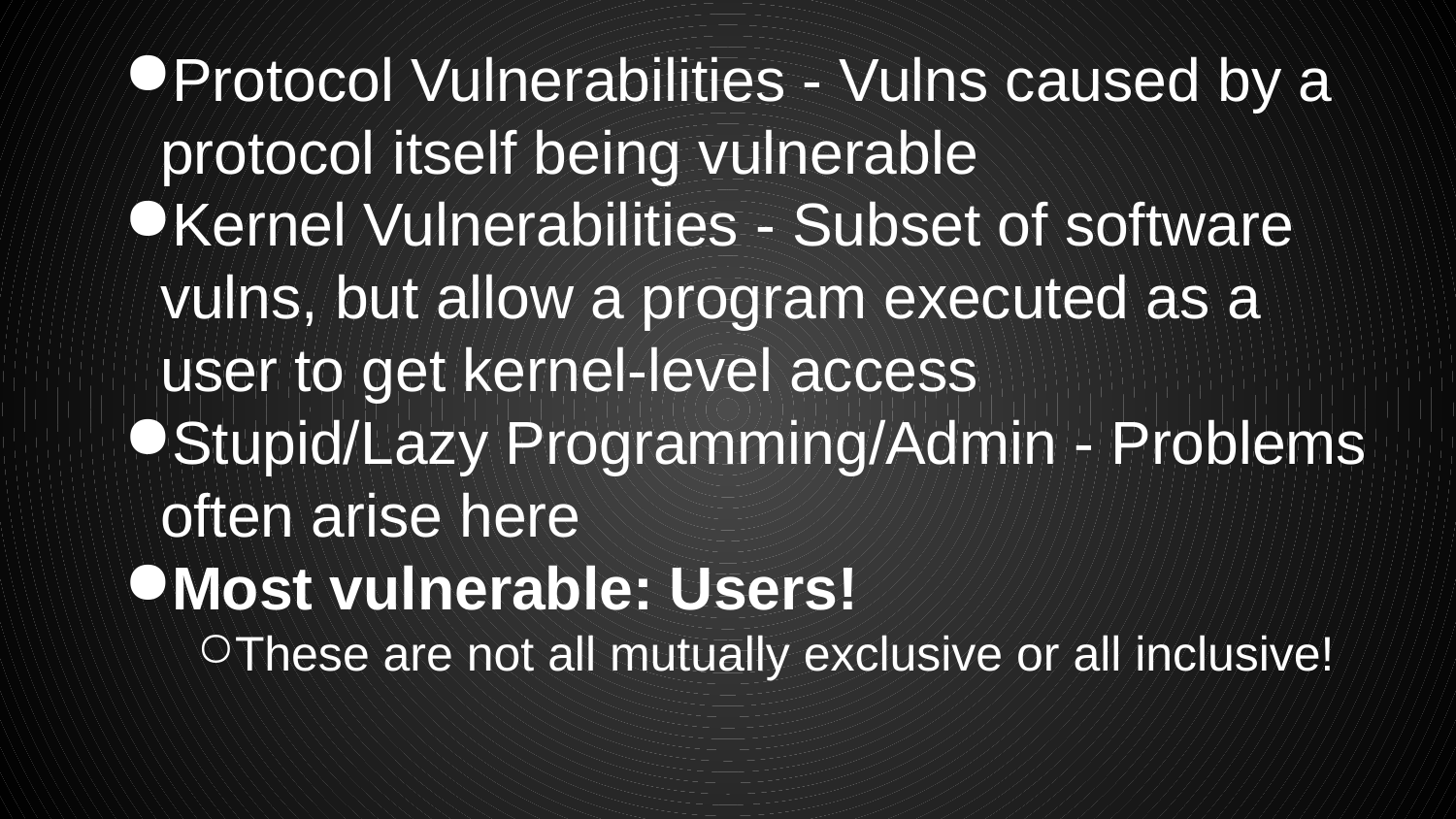

Protocol Vulnerabilities - Vulns caused by a protocol itself being vulnerable
Kernel Vulnerabilities - Subset of software vulns, but allow a program executed as a user to get kernel-level access
Stupid/Lazy Programming/Admin - Problems often arise here
Most vulnerable: Users!
These are not all mutually exclusive or all inclusive!